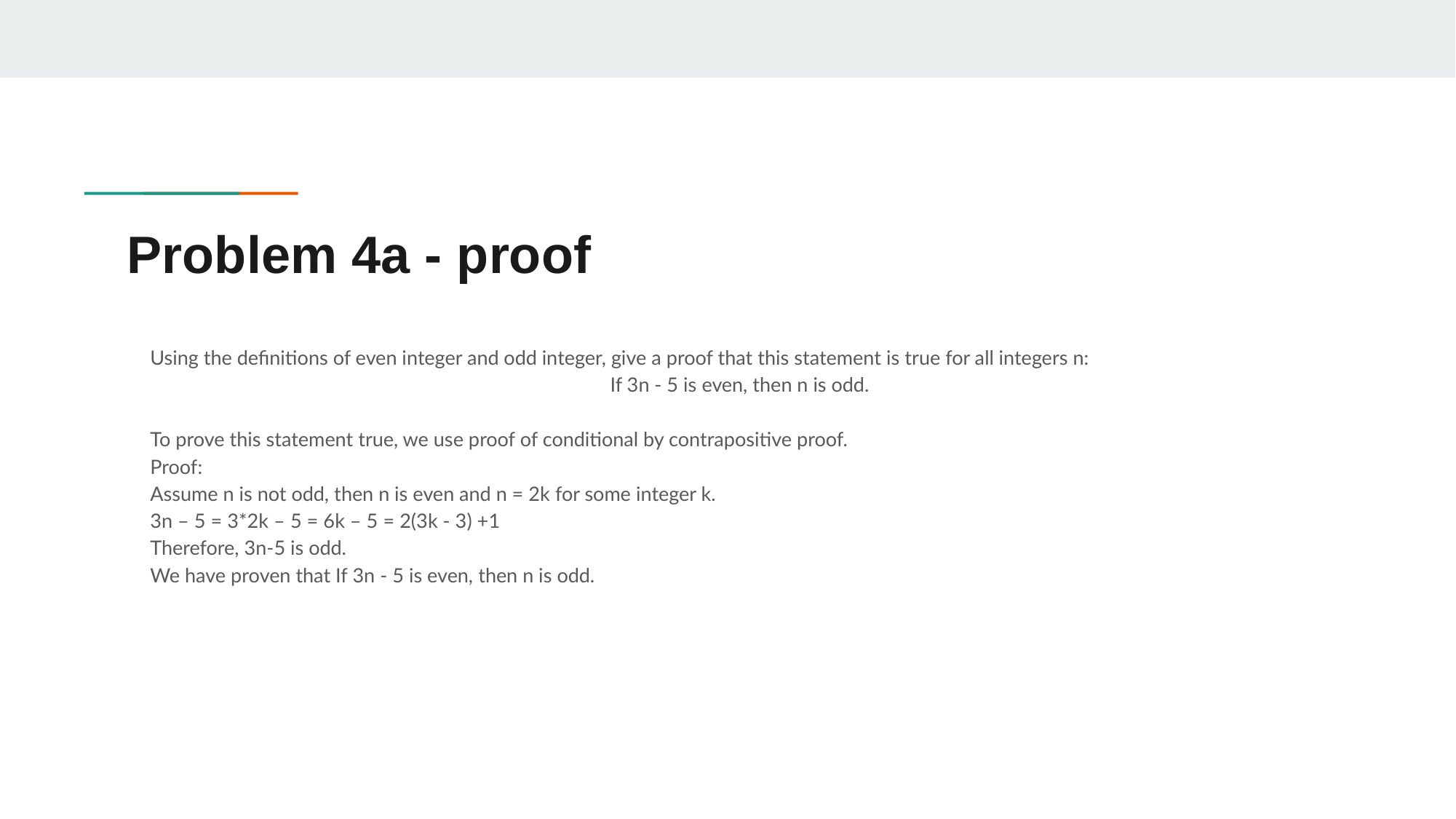

# Problem 4a - proof
Using the definitions of even integer and odd integer, give a proof that this statement is true for all integers n:
If 3n - 5 is even, then n is odd.

To prove this statement true, we use proof of conditional by contrapositive proof.
Proof:
Assume n is not odd, then n is even and n = 2k for some integer k.
3n – 5 = 3*2k – 5 = 6k – 5 = 2(3k - 3) +1
Therefore, 3n-5 is odd.
We have proven that If 3n - 5 is even, then n is odd.